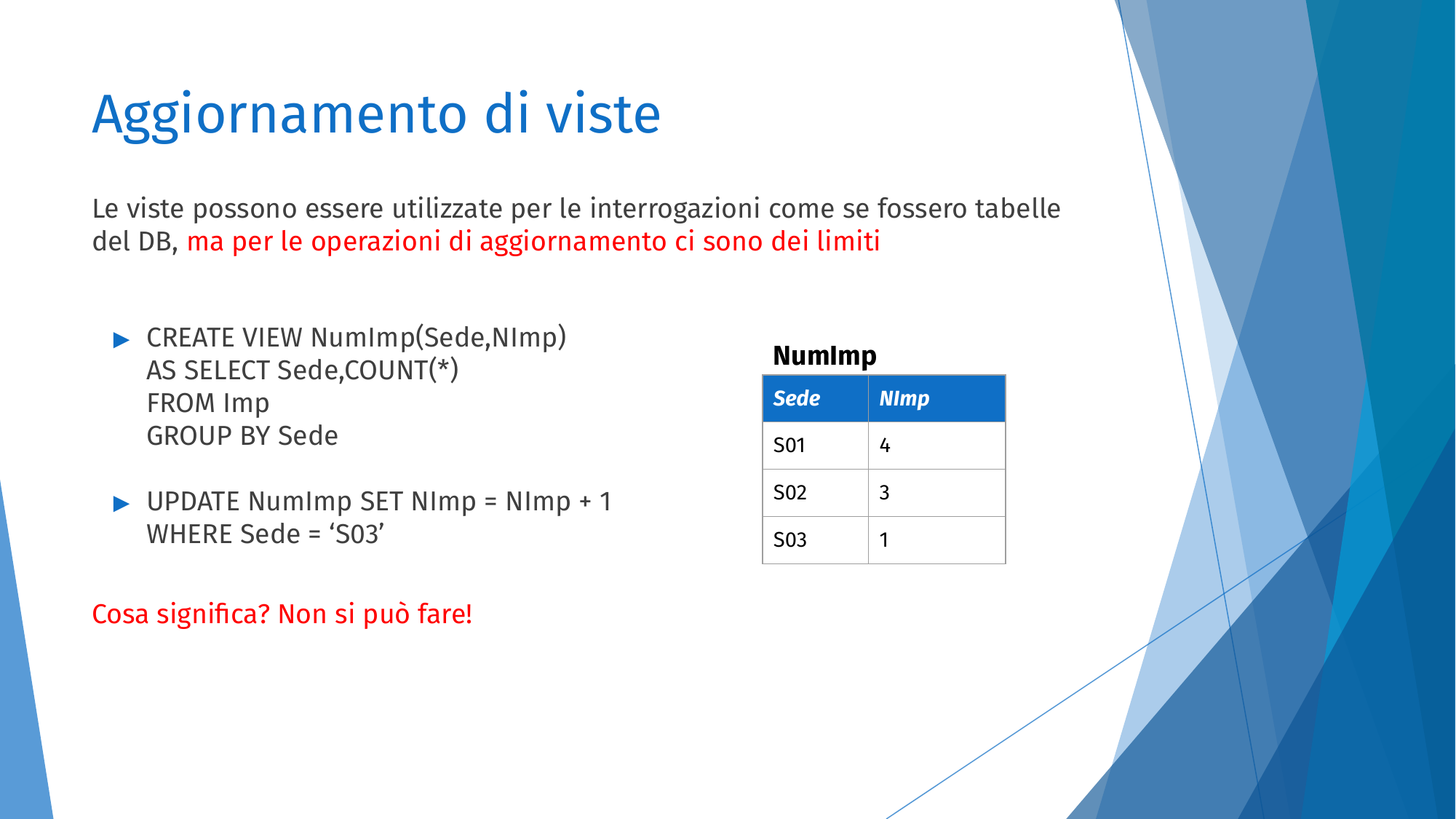

# Aggiornamento di viste
Le viste possono essere utilizzate per le interrogazioni come se fossero tabelle del DB, ma per le operazioni di aggiornamento ci sono dei limiti

CREATE VIEW NumImp(Sede,NImp)
AS SELECT Sede,COUNT(*)
FROM Imp
GROUP BY Sede
UPDATE NumImp SET NImp = NImp + 1
WHERE Sede = ‘S03’
Cosa significa? Non si può fare!
NumImp
| Sede | NImp |
| --- | --- |
| S01 | 4 |
| S02 | 3 |
| S03 | 1 |